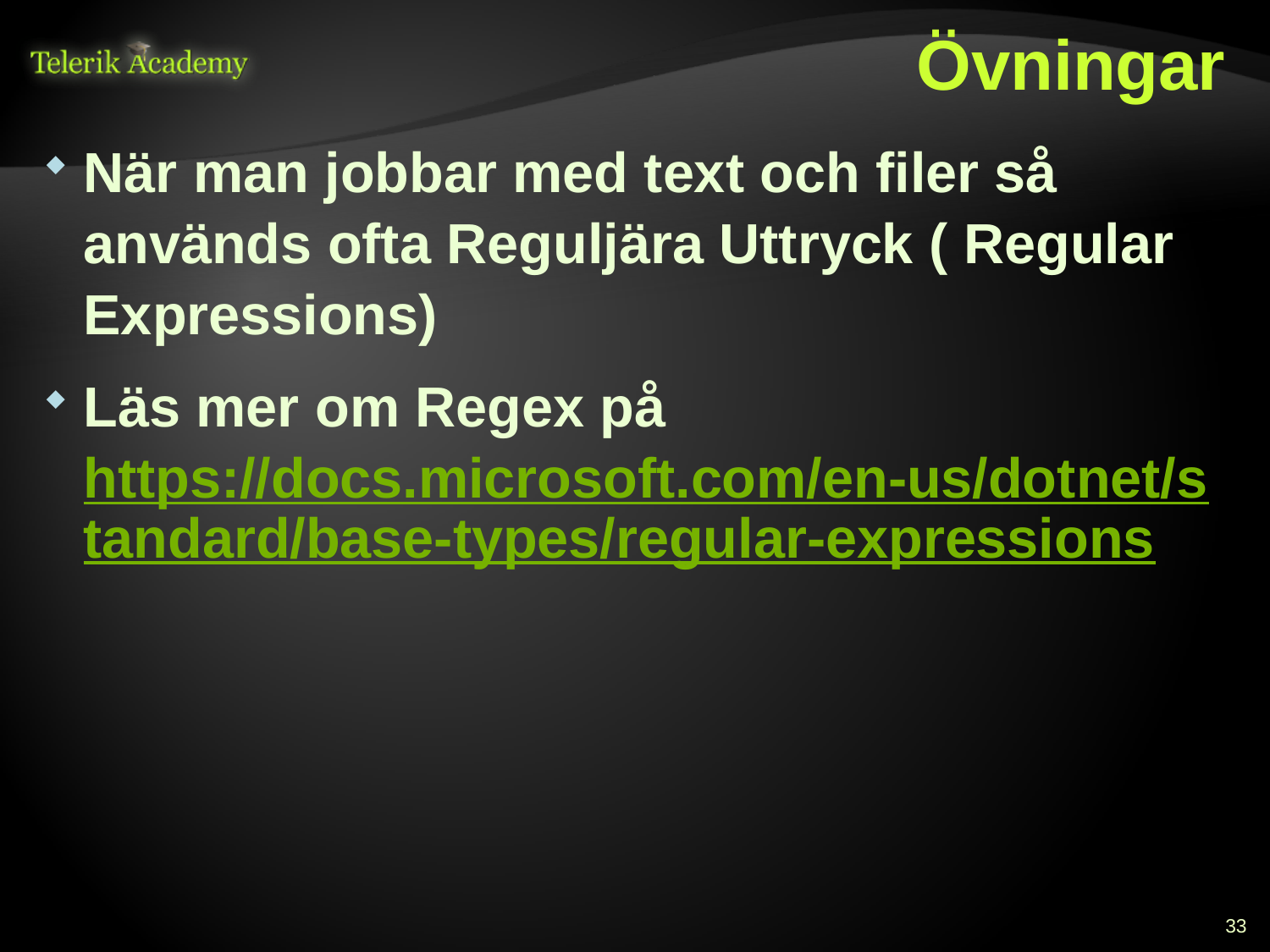

# Övningar
När man jobbar med text och filer så används ofta Reguljära Uttryck ( Regular Expressions)
Läs mer om Regex på https://docs.microsoft.com/en-us/dotnet/standard/base-types/regular-expressions
33